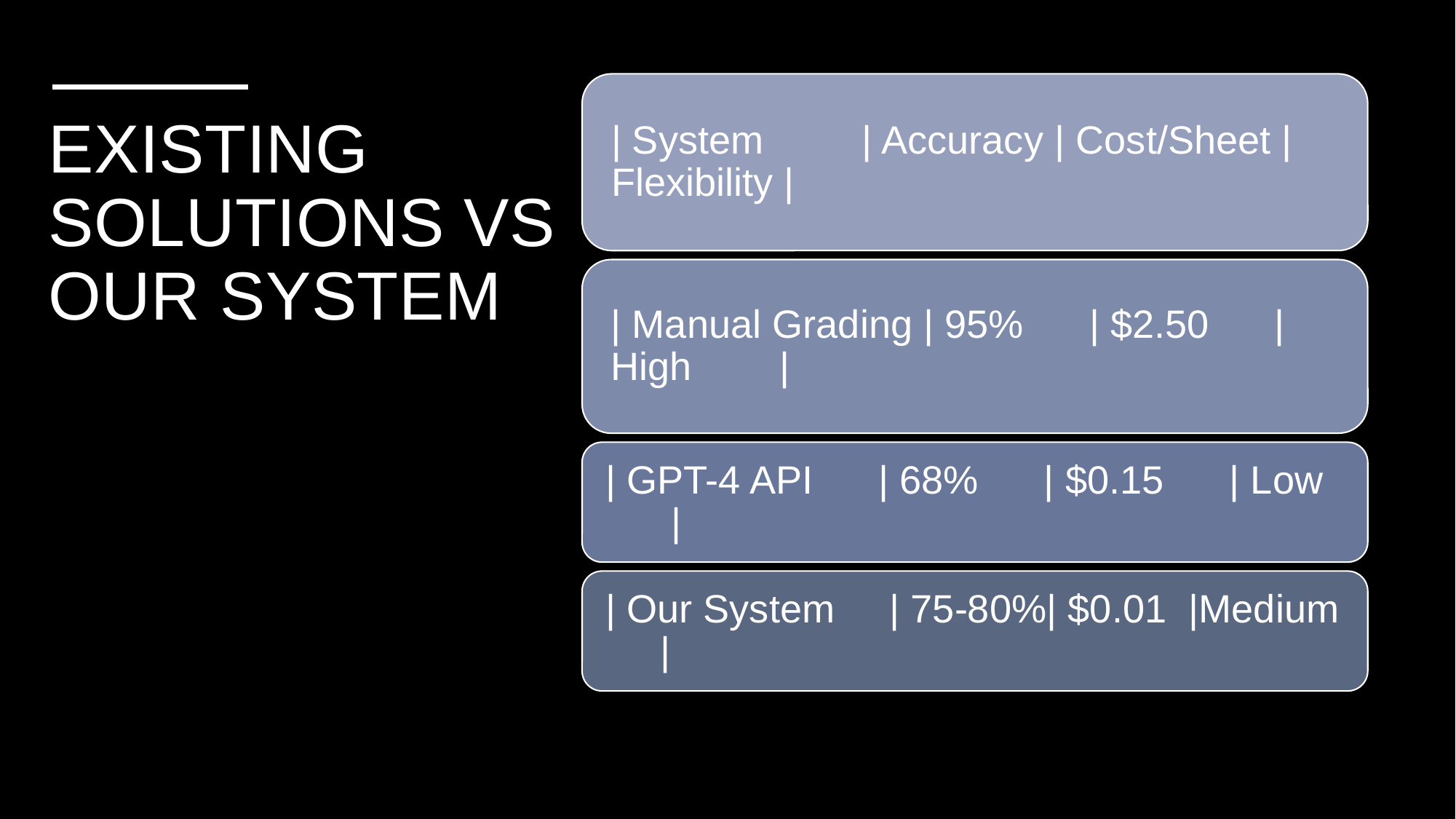

| System         | Accuracy | Cost/Sheet | Flexibility |
| Manual Grading | 95%      | $2.50      | High        |
| GPT-4 API      | 68%      | $0.15      | Low         |
| Our System     | 75-80%| $0.01  |Medium      |
# Existing Solutions vs Our System